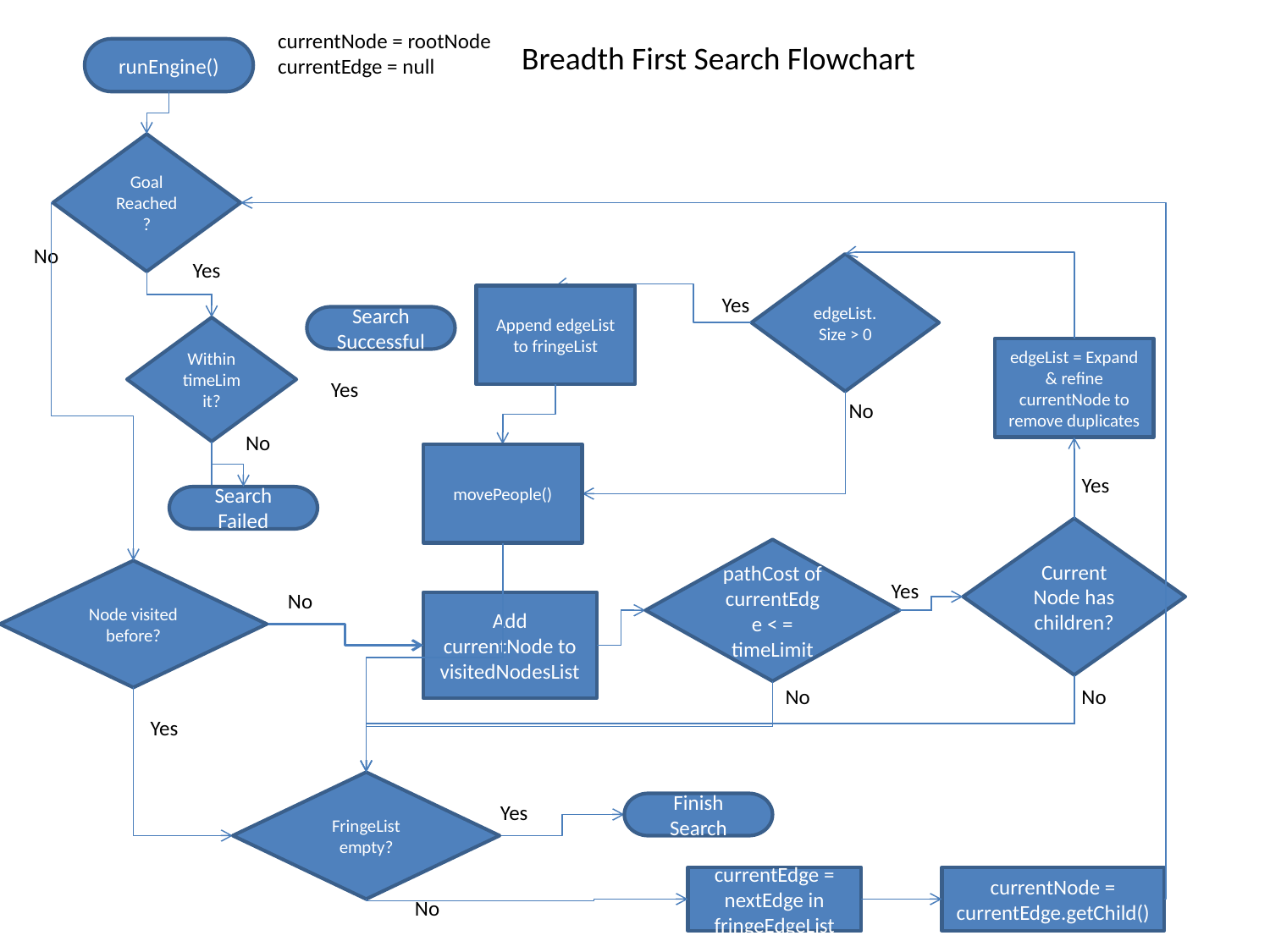

currentNode = rootNode
currentEdge = null
Breadth First Search Flowchart
runEngine()
Goal Reached?
No
Yes
edgeList. Size > 0
Append edgeList to fringeList
Yes
Search Successful
Within timeLimit?
edgeList = Expand & refine currentNode to remove duplicates
Yes
No
No
movePeople()
Yes
Search Failed
Current Node has children?
pathCost of currentEdge < = timeLimit
Node visited before?
Yes
No
Add currentNode to visitedNodesList
No
No
Yes
FringeList empty?
Yes
Finish Search
currentEdge = nextEdge in fringeEdgeList
currentNode = currentEdge.getChild()
No